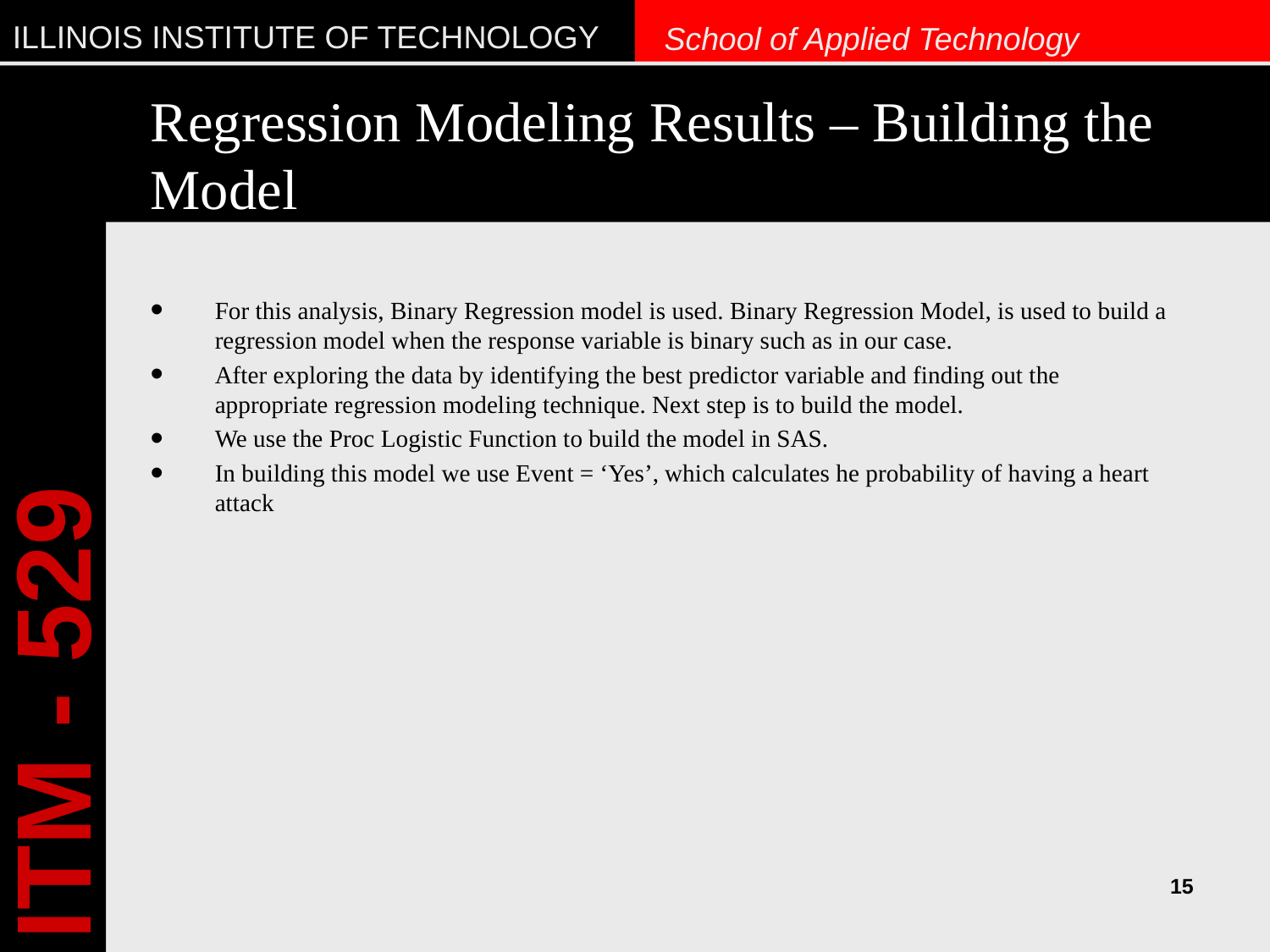

# Regression Modeling Results – Building the Model

For this analysis, Binary Regression model is used. Binary Regression Model, is used to build a regression model when the response variable is binary such as in our case.
After exploring the data by identifying the best predictor variable and finding out the appropriate regression modeling technique. Next step is to build the model.
We use the Proc Logistic Function to build the model in SAS.
In building this model we use Event = ‘Yes’, which calculates he probability of having a heart attack

15